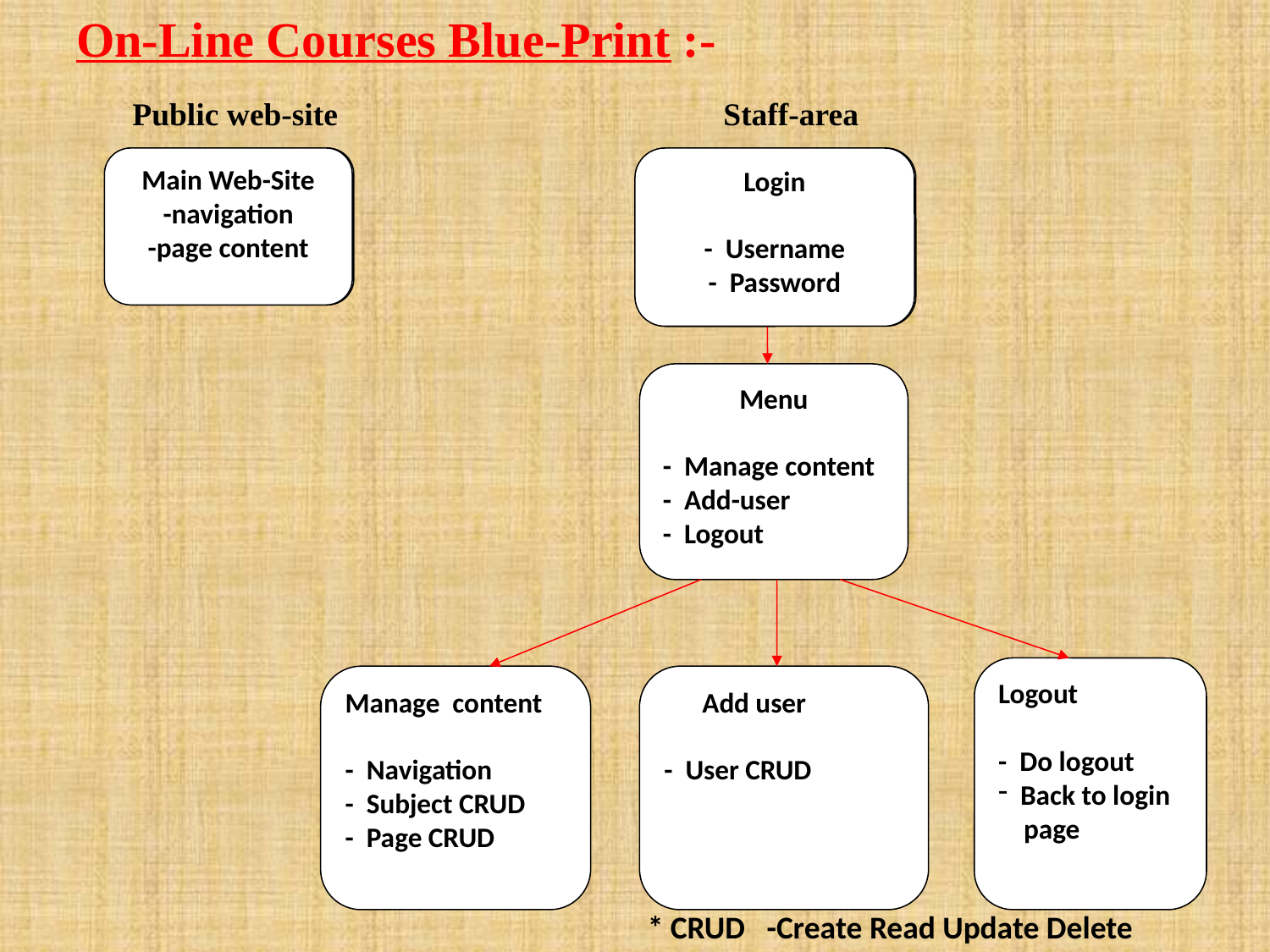

On-Line Courses Blue-Print :-

       Public web-site                                                Staff-area

Main Web-Site
-navigation
-page content
Main Web-Site
-navigation
-page content
Login

-  Username
-  Password
Login
-username
-password

Menu

-  Manage content
-  Add-user
-  Logout

Logout

-  Do logout
  Back to login
    page
Manage  content

-  Navigation
-  Subject CRUD
-  Page CRUD

      Add user

-  User CRUD
* CRUD   -Create Read Update Delete